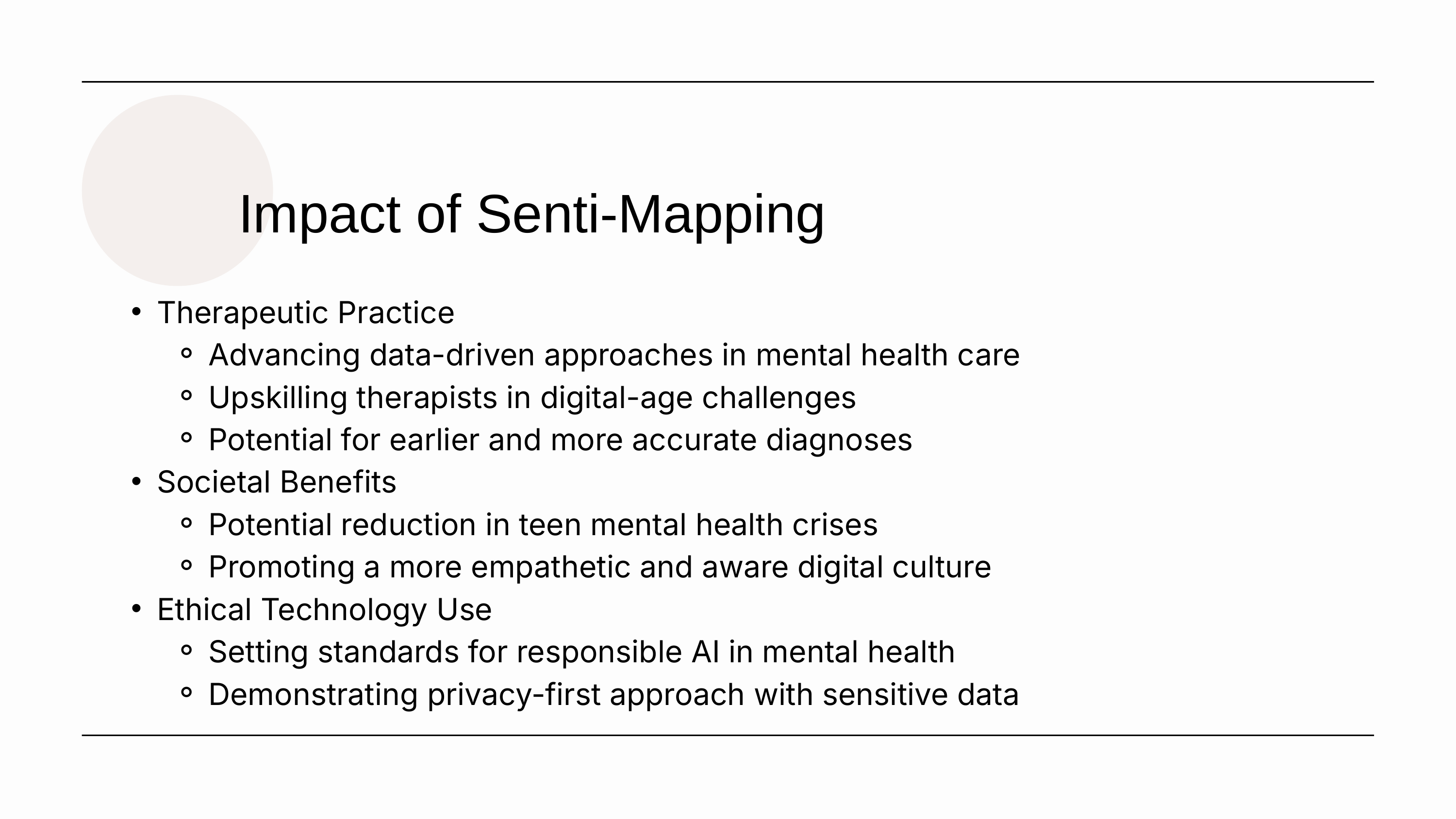

Impact of Senti-Mapping
Therapeutic Practice
Advancing data-driven approaches in mental health care
Upskilling therapists in digital-age challenges
Potential for earlier and more accurate diagnoses
Societal Benefits
Potential reduction in teen mental health crises
Promoting a more empathetic and aware digital culture
Ethical Technology Use
Setting standards for responsible AI in mental health
Demonstrating privacy-first approach with sensitive data